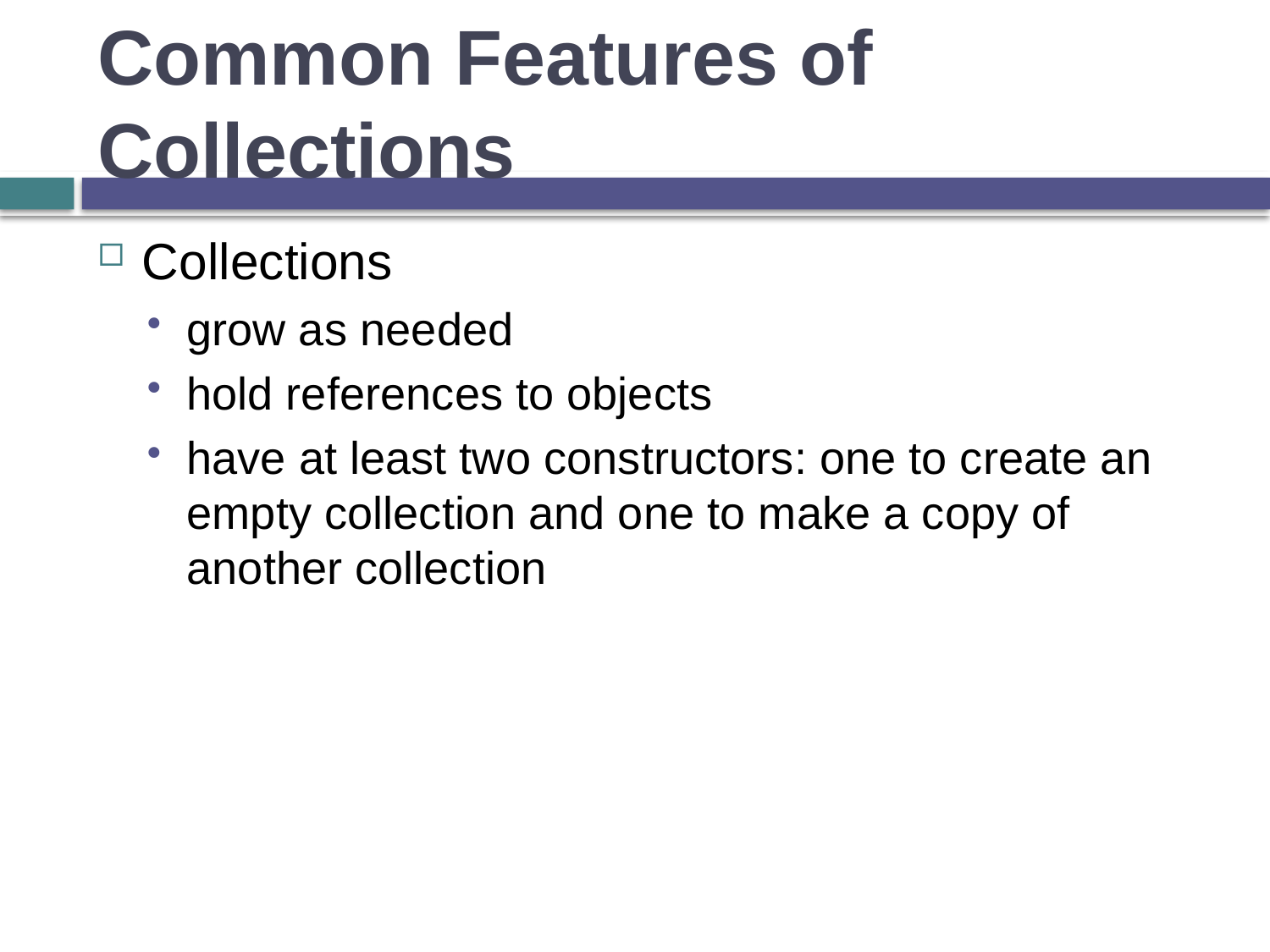

# Common Features of Collections
Collections
grow as needed
hold references to objects
have at least two constructors: one to create an empty collection and one to make a copy of another collection